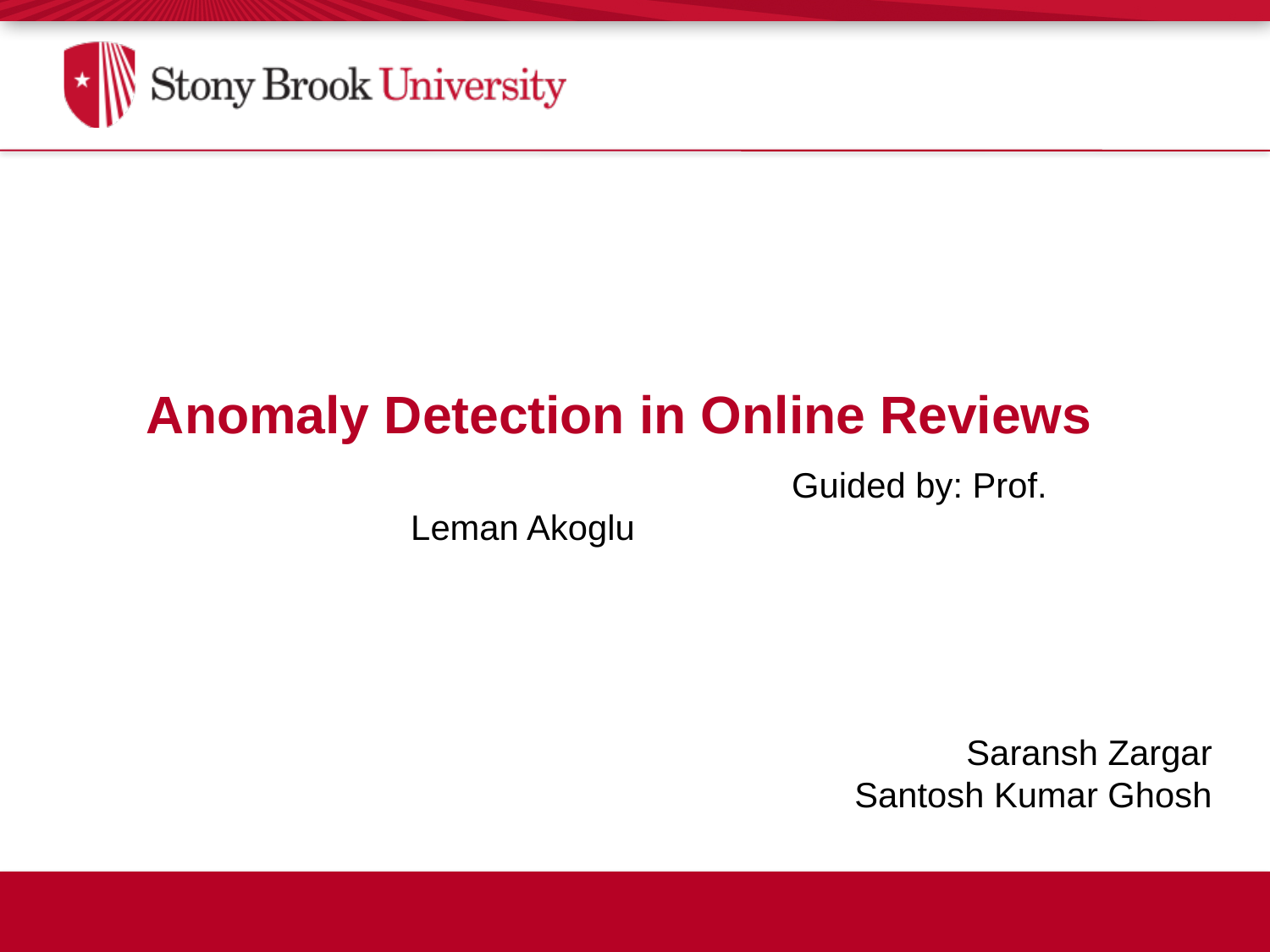

Anomaly Detection in Online Reviews
			Guided by: Prof. Leman Akoglu
Saransh Zargar
Santosh Kumar Ghosh